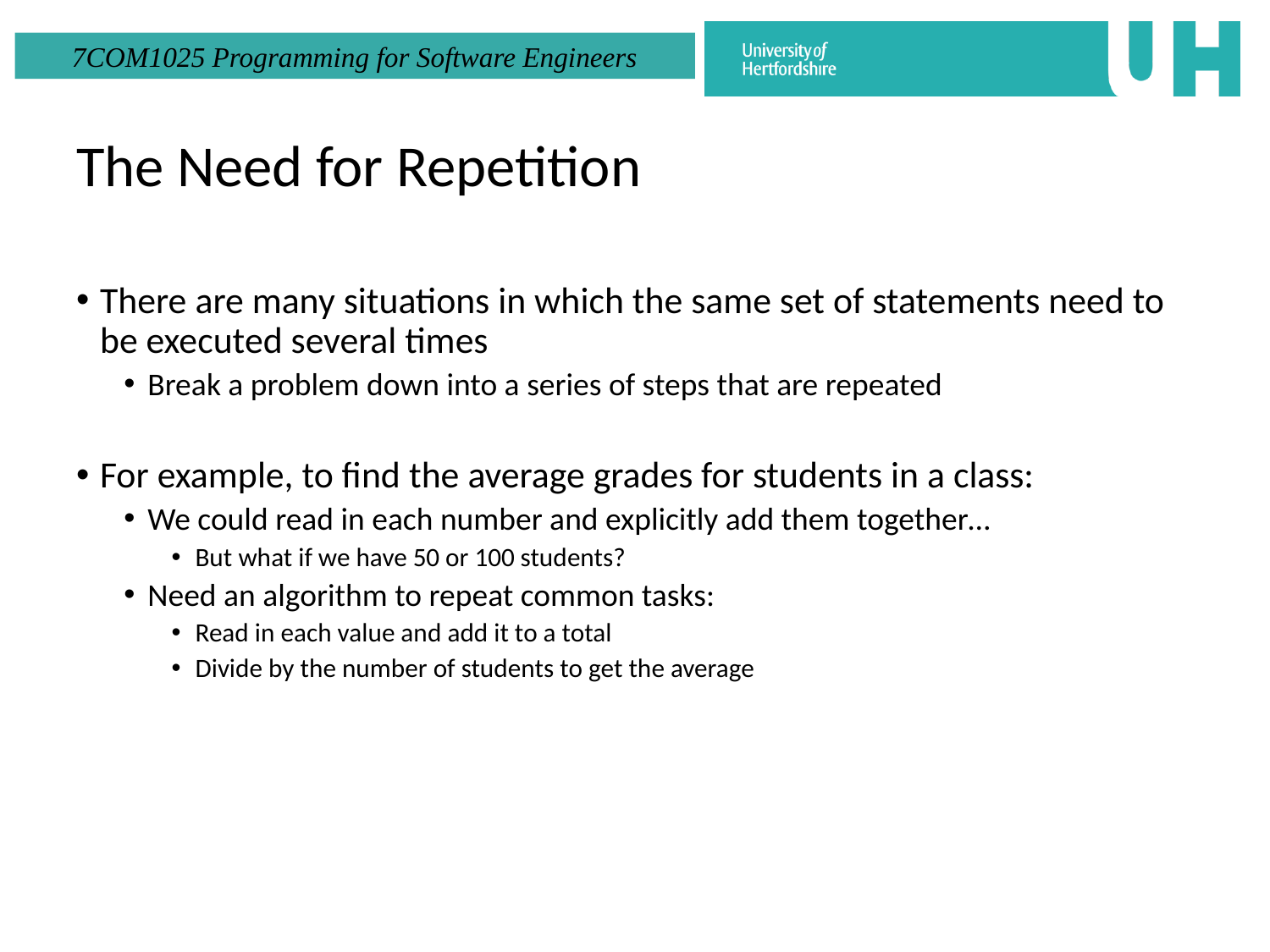

# The Need for Repetition
There are many situations in which the same set of statements need to be executed several times
Break a problem down into a series of steps that are repeated

For example, to find the average grades for students in a class:
We could read in each number and explicitly add them together…
But what if we have 50 or 100 students?
Need an algorithm to repeat common tasks:
Read in each value and add it to a total
Divide by the number of students to get the average